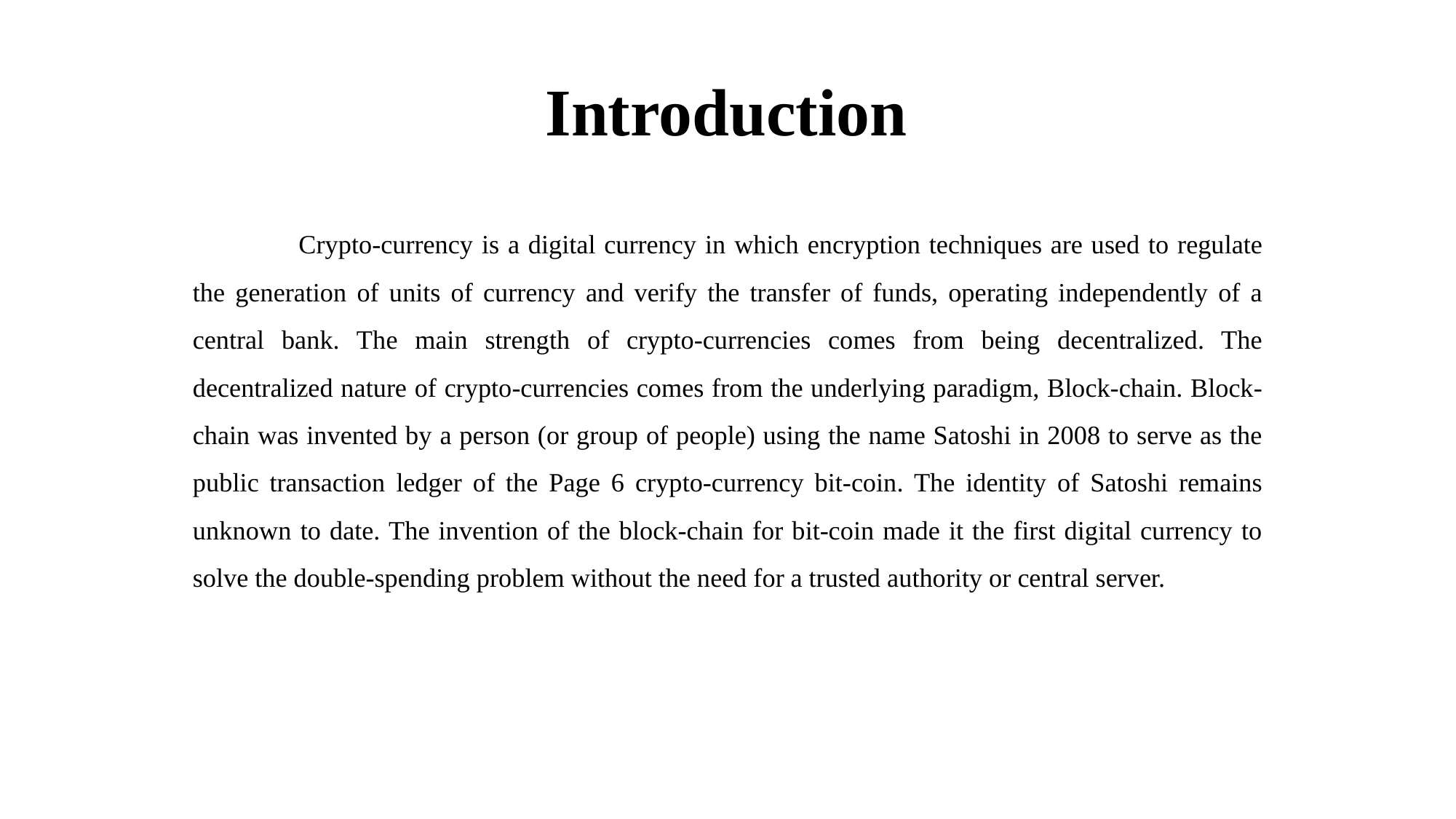

# Introduction
	Crypto-currency is a digital currency in which encryption techniques are used to regulate the generation of units of currency and verify the transfer of funds, operating independently of a central bank. The main strength of crypto-currencies comes from being decentralized. The decentralized nature of crypto-currencies comes from the underlying paradigm, Block-chain. Block-chain was invented by a person (or group of people) using the name Satoshi in 2008 to serve as the public transaction ledger of the Page 6 crypto-currency bit-coin. The identity of Satoshi remains unknown to date. The invention of the block-chain for bit-coin made it the first digital currency to solve the double-spending problem without the need for a trusted authority or central server.